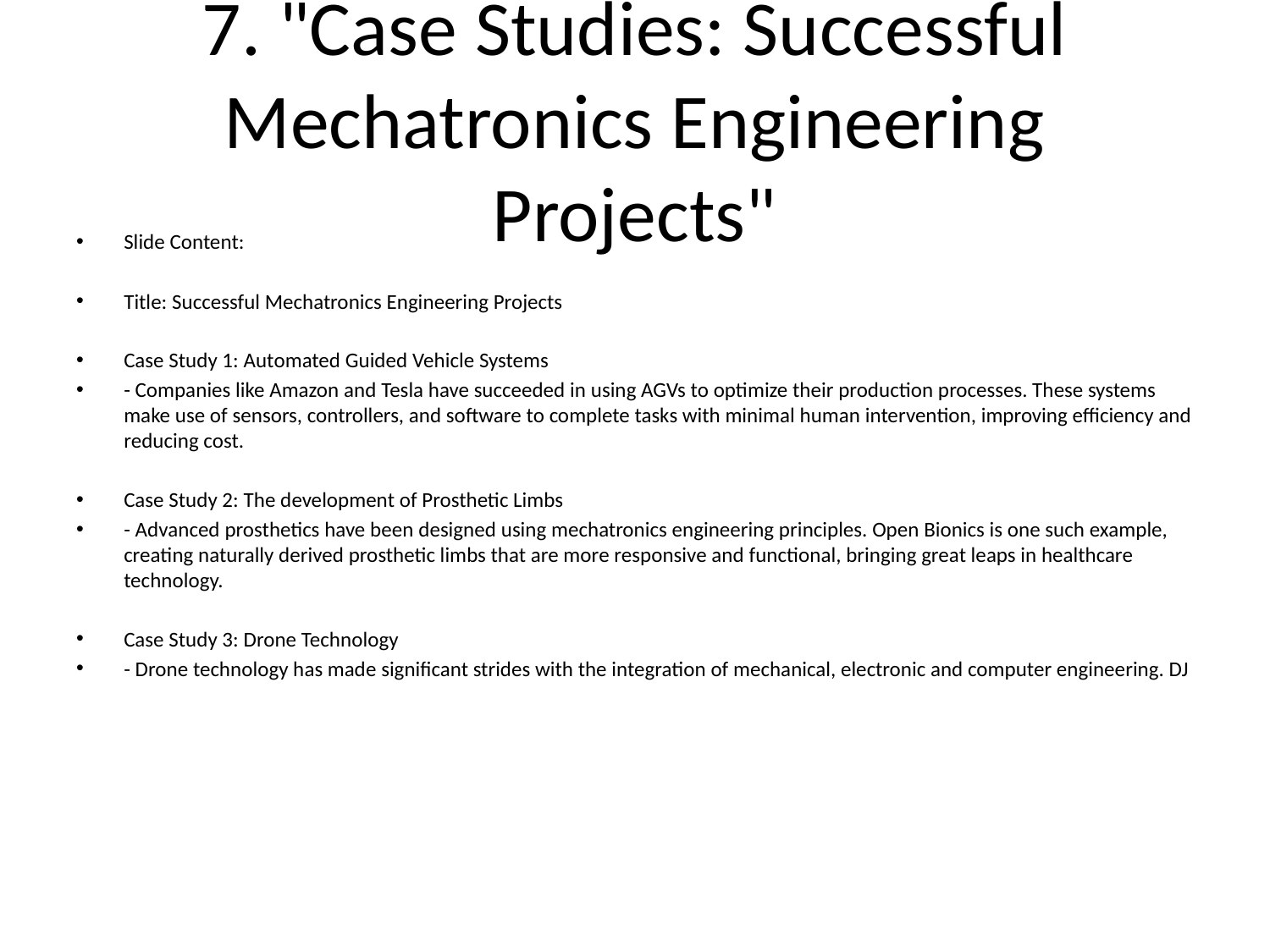

# 7. "Case Studies: Successful Mechatronics Engineering Projects"
Slide Content:

Title: Successful Mechatronics Engineering Projects

Case Study 1: Automated Guided Vehicle Systems
- Companies like Amazon and Tesla have succeeded in using AGVs to optimize their production processes. These systems make use of sensors, controllers, and software to complete tasks with minimal human intervention, improving efficiency and reducing cost.

Case Study 2: The development of Prosthetic Limbs
- Advanced prosthetics have been designed using mechatronics engineering principles. Open Bionics is one such example, creating naturally derived prosthetic limbs that are more responsive and functional, bringing great leaps in healthcare technology.

Case Study 3: Drone Technology
- Drone technology has made significant strides with the integration of mechanical, electronic and computer engineering. DJ